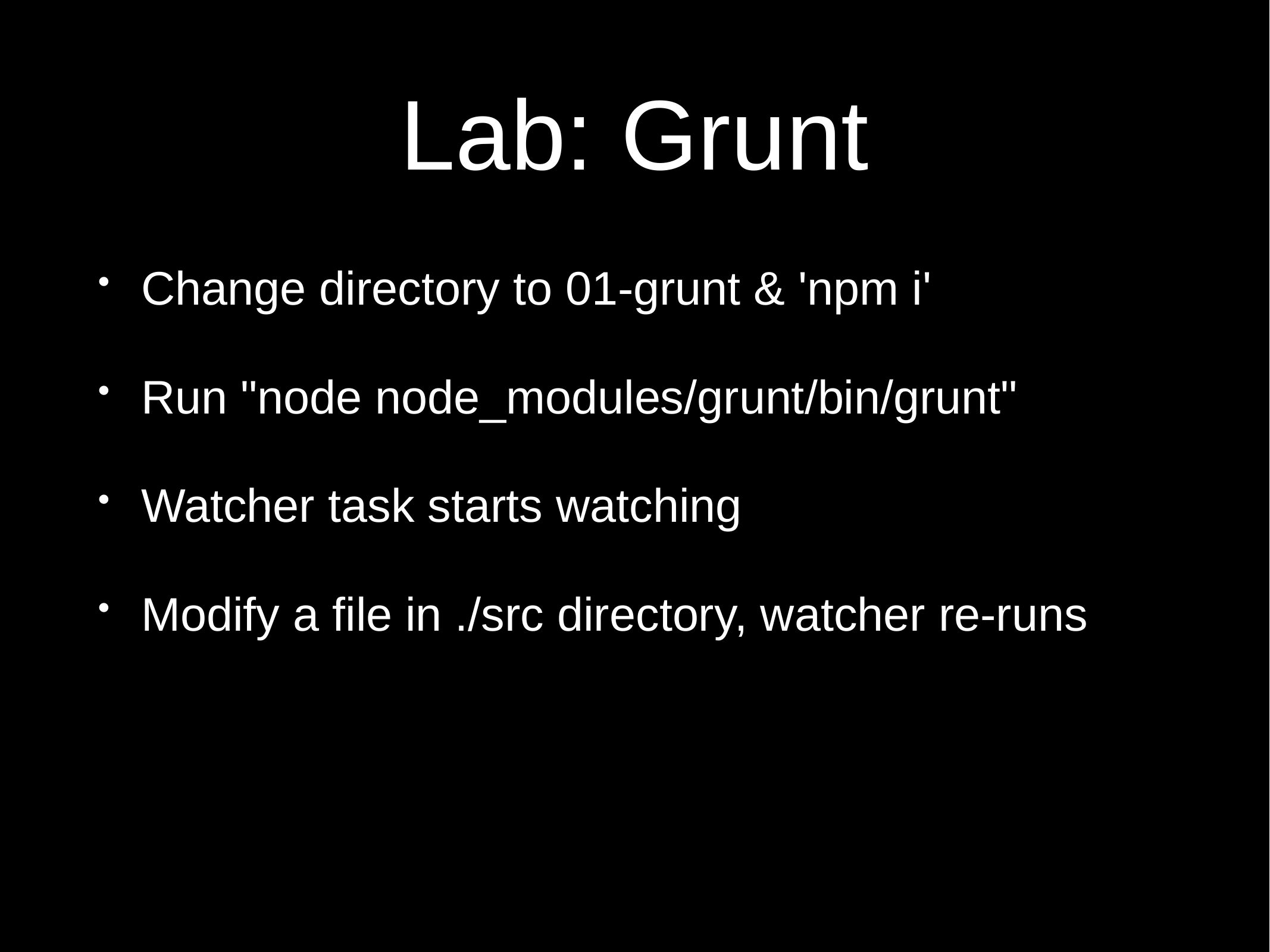

# Lab: Grunt
Change directory to 01-grunt & 'npm i'
Run "node node_modules/grunt/bin/grunt"
Watcher task starts watching
Modify a file in ./src directory, watcher re-runs